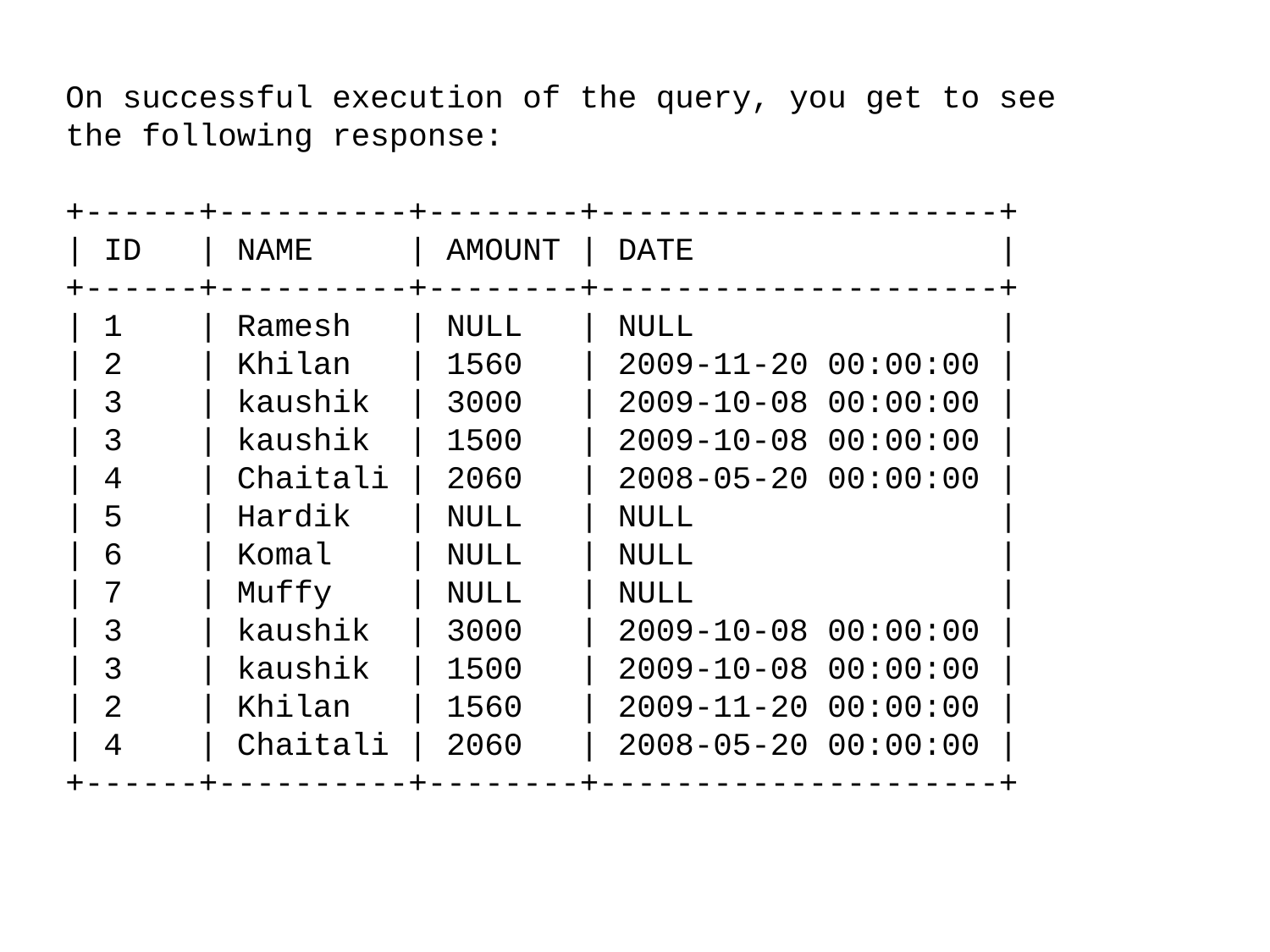

On successful execution of the query, you get to see the following response:
+------+----------+--------+---------------------+
| ID   | NAME     | AMOUNT | DATE                |
+------+----------+--------+---------------------+
| 1    | Ramesh   | NULL   | NULL                |
| 2    | Khilan   | 1560   | 2009-11-20 00:00:00 |
| 3    | kaushik  | 3000   | 2009-10-08 00:00:00 |
| 3    | kaushik  | 1500   | 2009-10-08 00:00:00 |
| 4    | Chaitali | 2060   | 2008-05-20 00:00:00 |
| 5    | Hardik   | NULL   | NULL                |
| 6    | Komal    | NULL   | NULL                |
| 7    | Muffy    | NULL   | NULL                |
| 3    | kaushik  | 3000   | 2009-10-08 00:00:00 |
| 3    | kaushik  | 1500   | 2009-10-08 00:00:00 |
| 2    | Khilan   | 1560   | 2009-11-20 00:00:00 |
| 4    | Chaitali | 2060   | 2008-05-20 00:00:00 |
+------+----------+--------+---------------------+